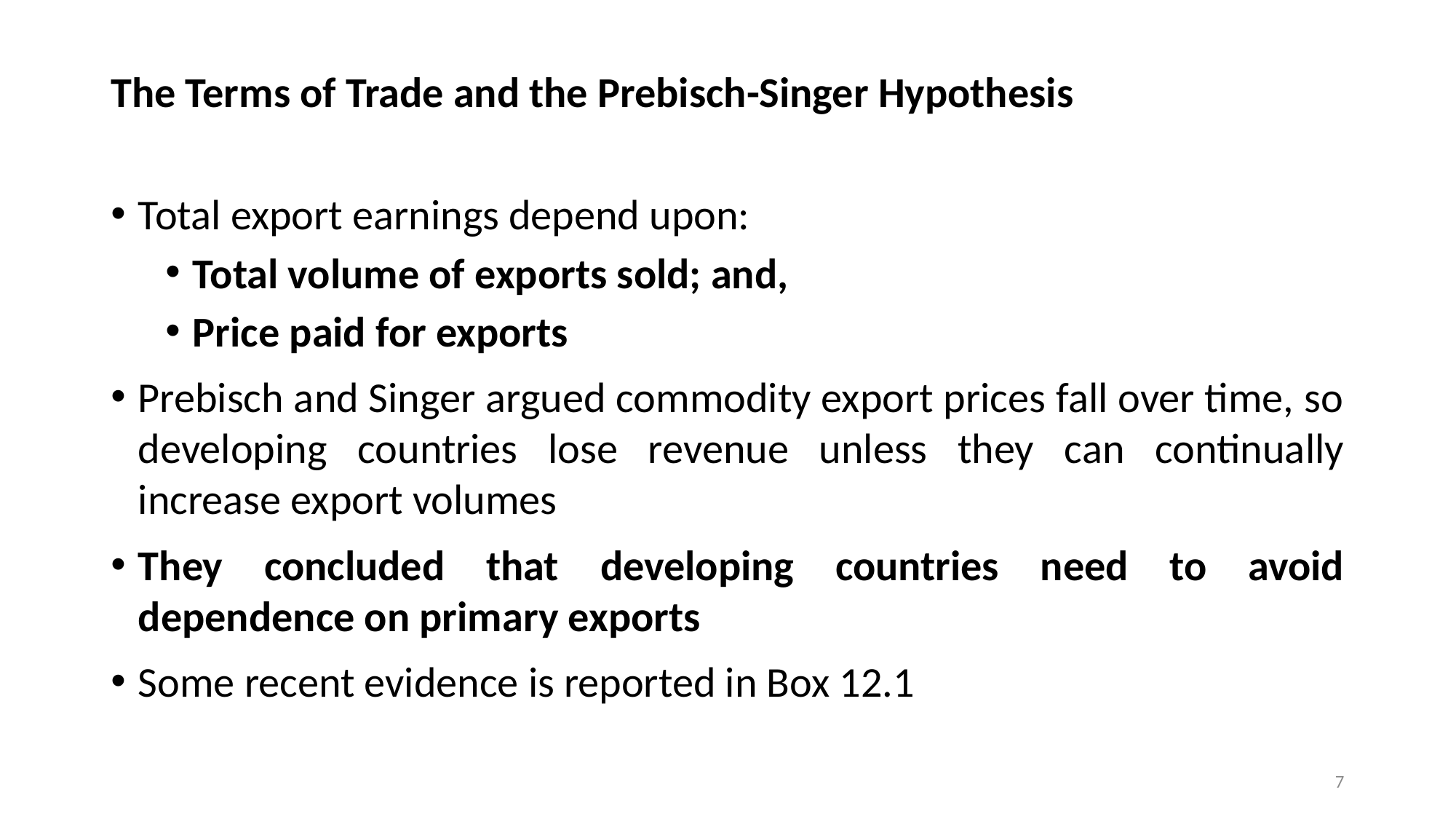

The Terms of Trade and the Prebisch-Singer Hypothesis
Total export earnings depend upon:
Total volume of exports sold; and,
Price paid for exports
Prebisch and Singer argued commodity export prices fall over time, so developing countries lose revenue unless they can continually increase export volumes
They concluded that developing countries need to avoid dependence on primary exports
Some recent evidence is reported in Box 12.1
7